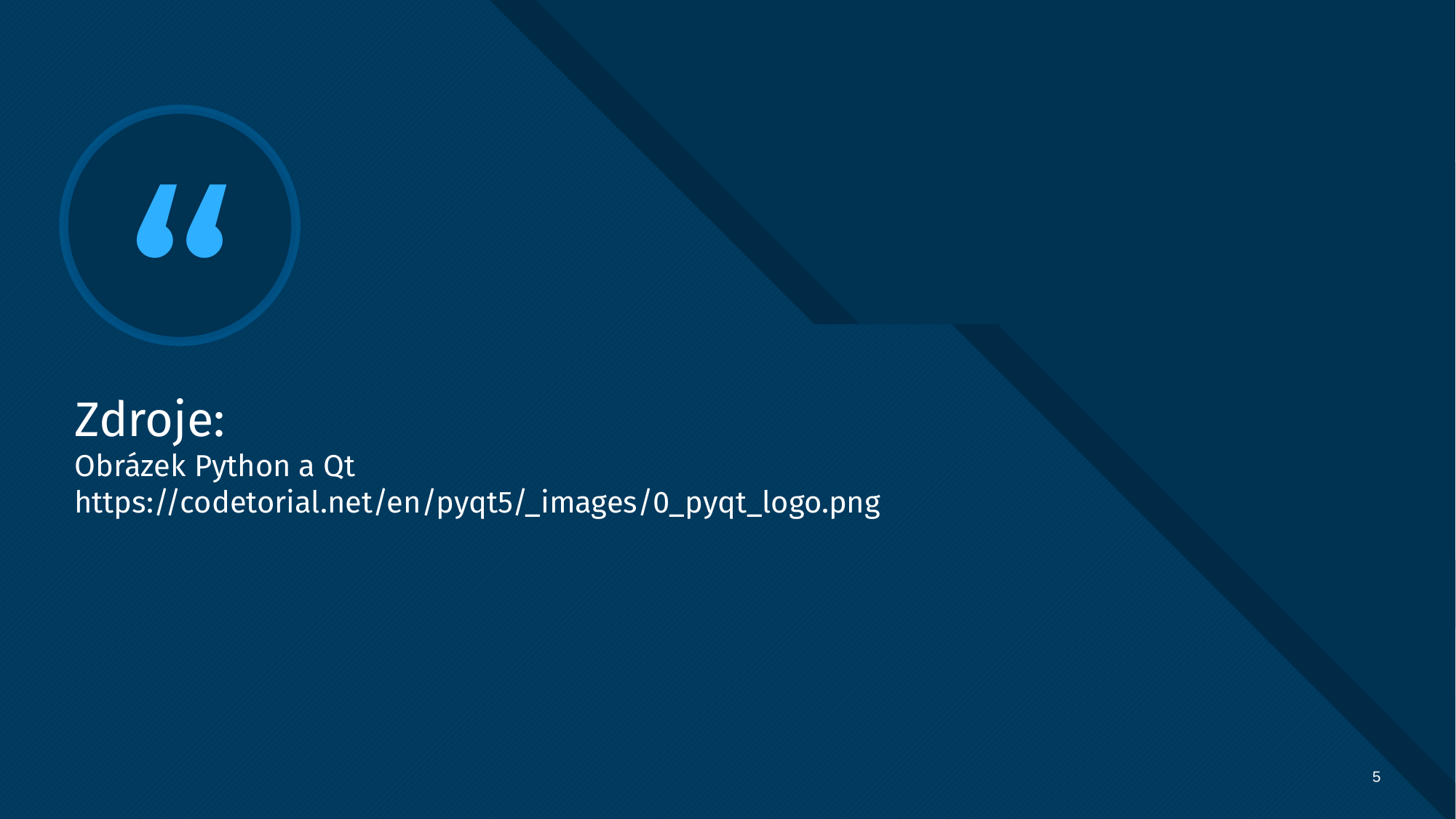

# Zdroje: Obrázek Python a Qt https://codetorial.net/en/pyqt5/_images/0_pyqt_logo.png
5